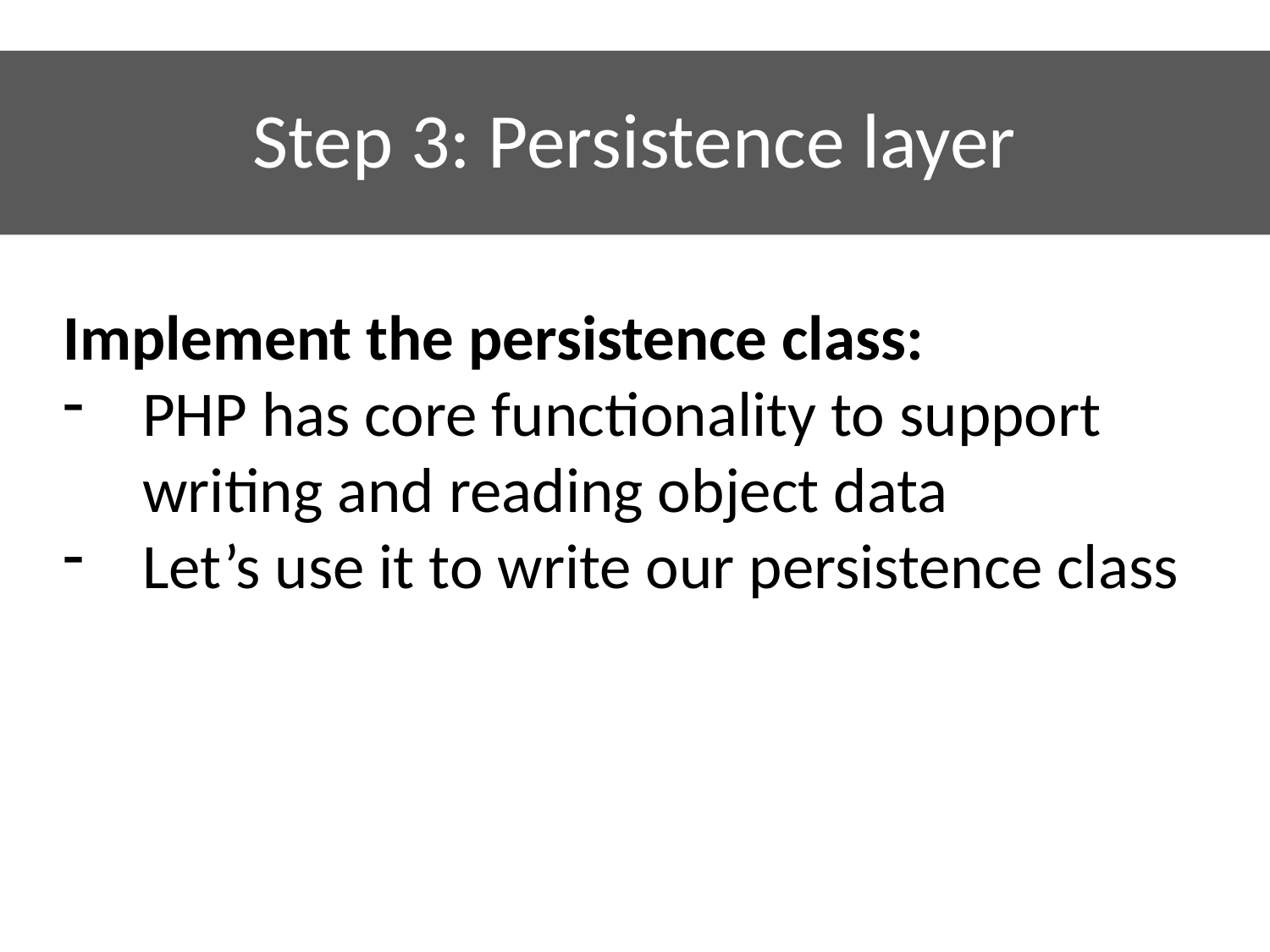

# Step 3: Persistence layer
Implement the persistence class:
PHP has core functionality to support writing and reading object data
Let’s use it to write our persistence class